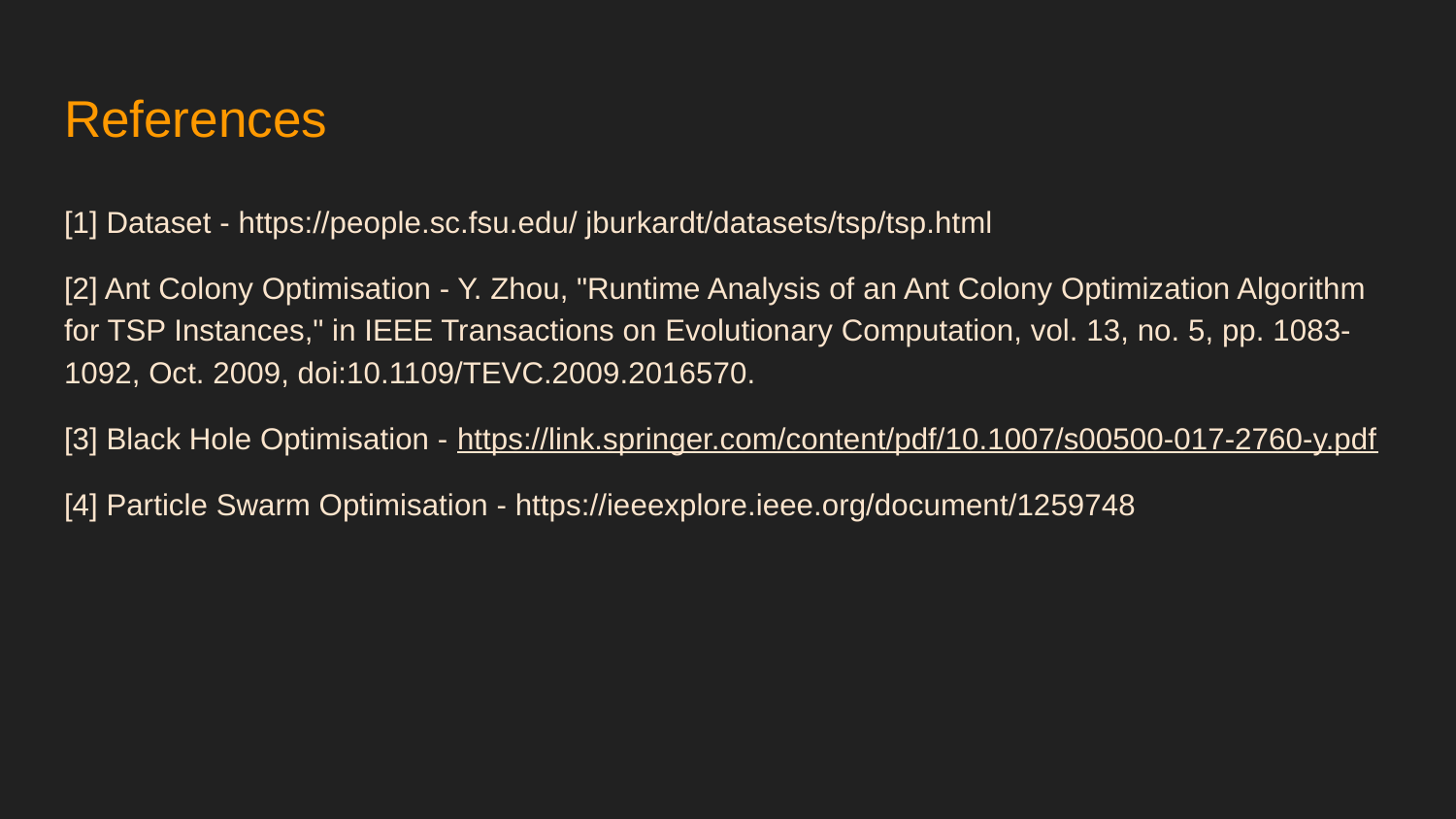

# References
[1] Dataset - https://people.sc.fsu.edu/ jburkardt/datasets/tsp/tsp.html
[2] Ant Colony Optimisation - Y. Zhou, "Runtime Analysis of an Ant Colony Optimization Algorithm for TSP Instances," in IEEE Transactions on Evolutionary Computation, vol. 13, no. 5, pp. 1083-1092, Oct. 2009, doi:10.1109/TEVC.2009.2016570.
[3] Black Hole Optimisation - https://link.springer.com/content/pdf/10.1007/s00500-017-2760-y.pdf
[4] Particle Swarm Optimisation - https://ieeexplore.ieee.org/document/1259748